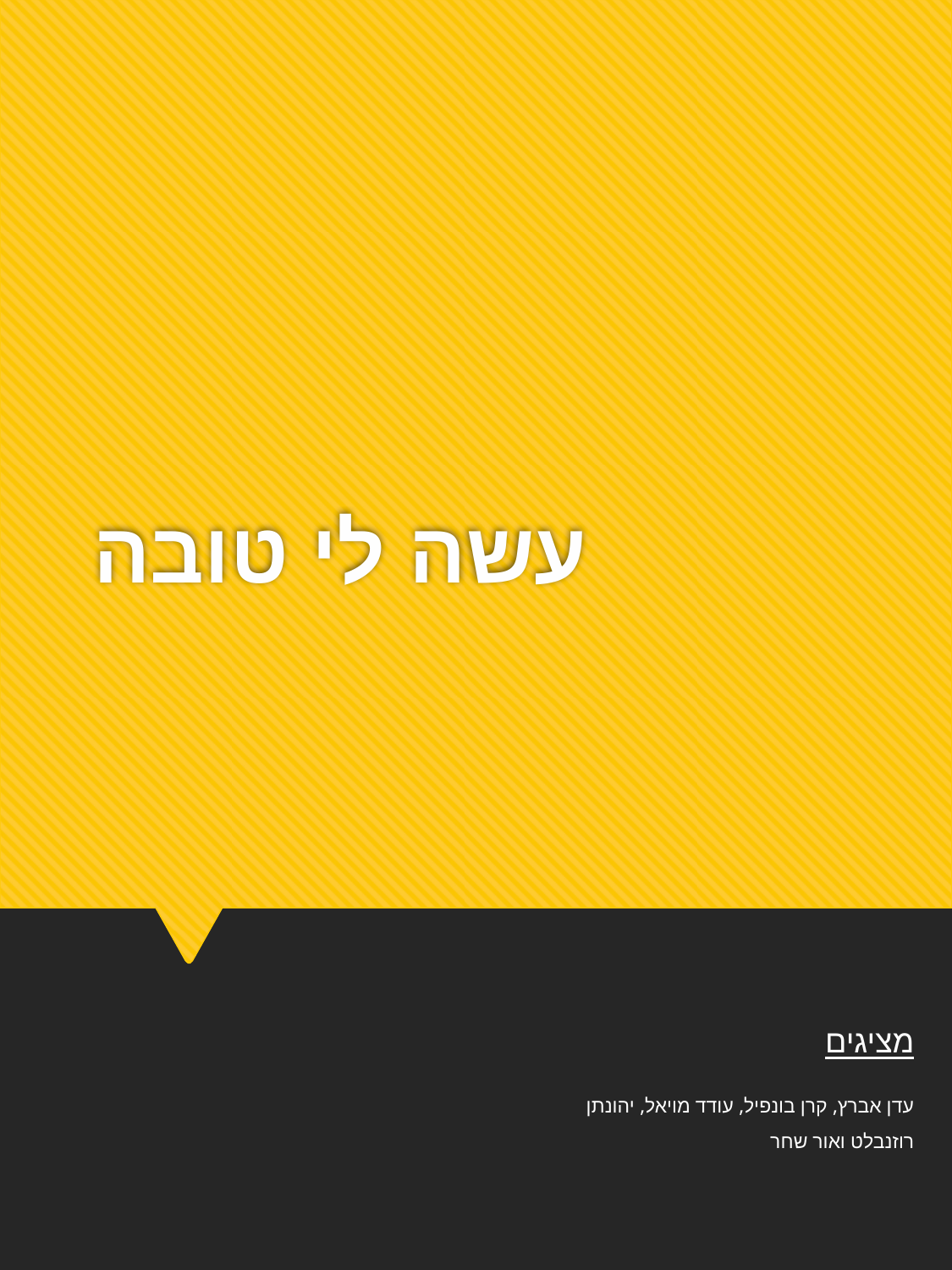

# עשה לי טובה
מציגים

עדן אברץ, קרן בונפיל, עודד מויאל, יהונתן רוזנבלט ואור שחר